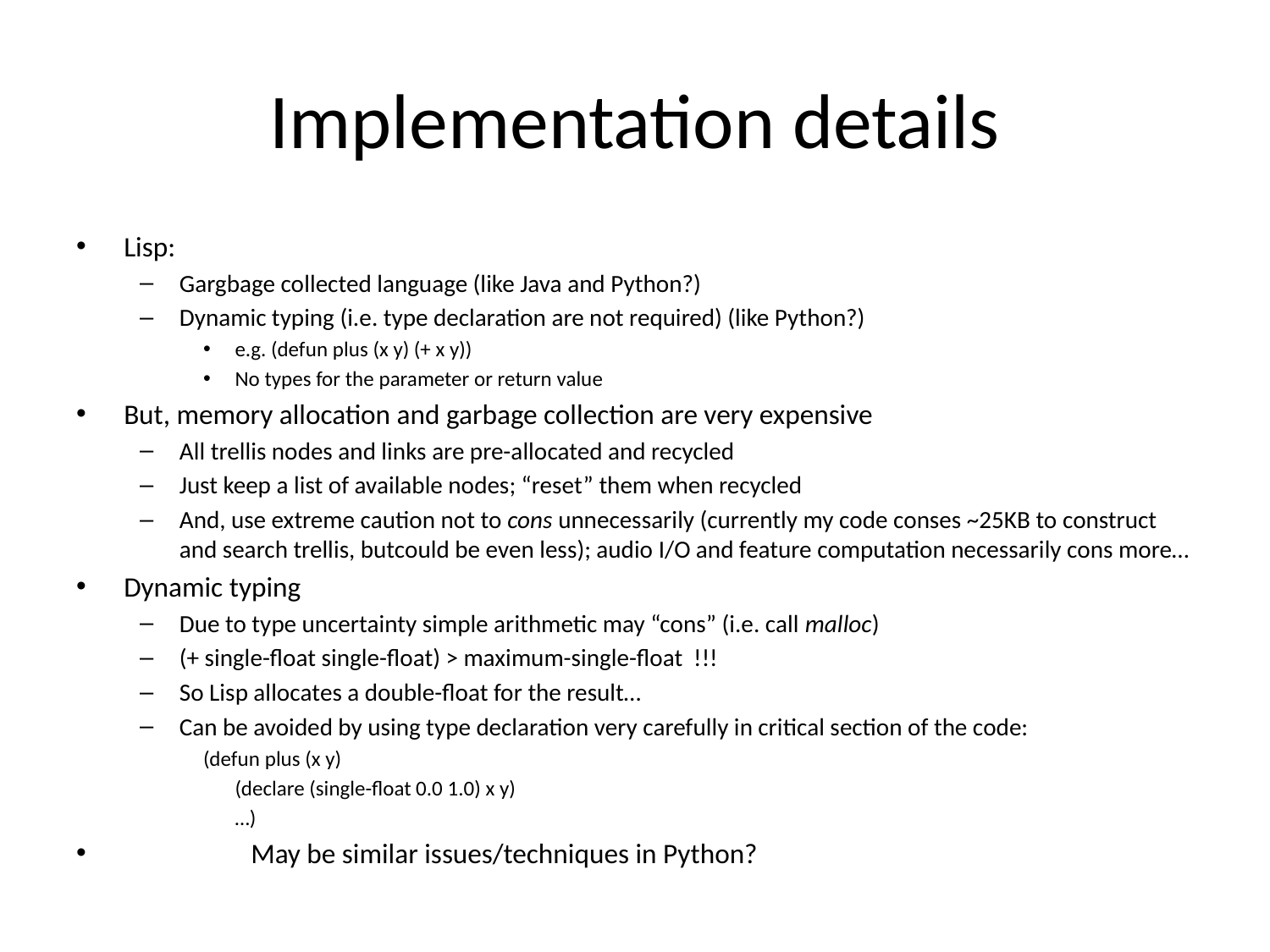

# Implementation details
Lisp:
Gargbage collected language (like Java and Python?)
Dynamic typing (i.e. type declaration are not required) (like Python?)
e.g. (defun plus (x y) (+ x y))
No types for the parameter or return value
But, memory allocation and garbage collection are very expensive
All trellis nodes and links are pre-allocated and recycled
Just keep a list of available nodes; “reset” them when recycled
And, use extreme caution not to cons unnecessarily (currently my code conses ~25KB to construct and search trellis, butcould be even less); audio I/O and feature computation necessarily cons more…
Dynamic typing
Due to type uncertainty simple arithmetic may “cons” (i.e. call malloc)
(+ single-float single-float) > maximum-single-float  !!!
So Lisp allocates a double-float for the result…
Can be avoided by using type declaration very carefully in critical section of the code:
(defun plus (x y)
	(declare (single-float 0.0 1.0) x y)
	…)
	May be similar issues/techniques in Python?